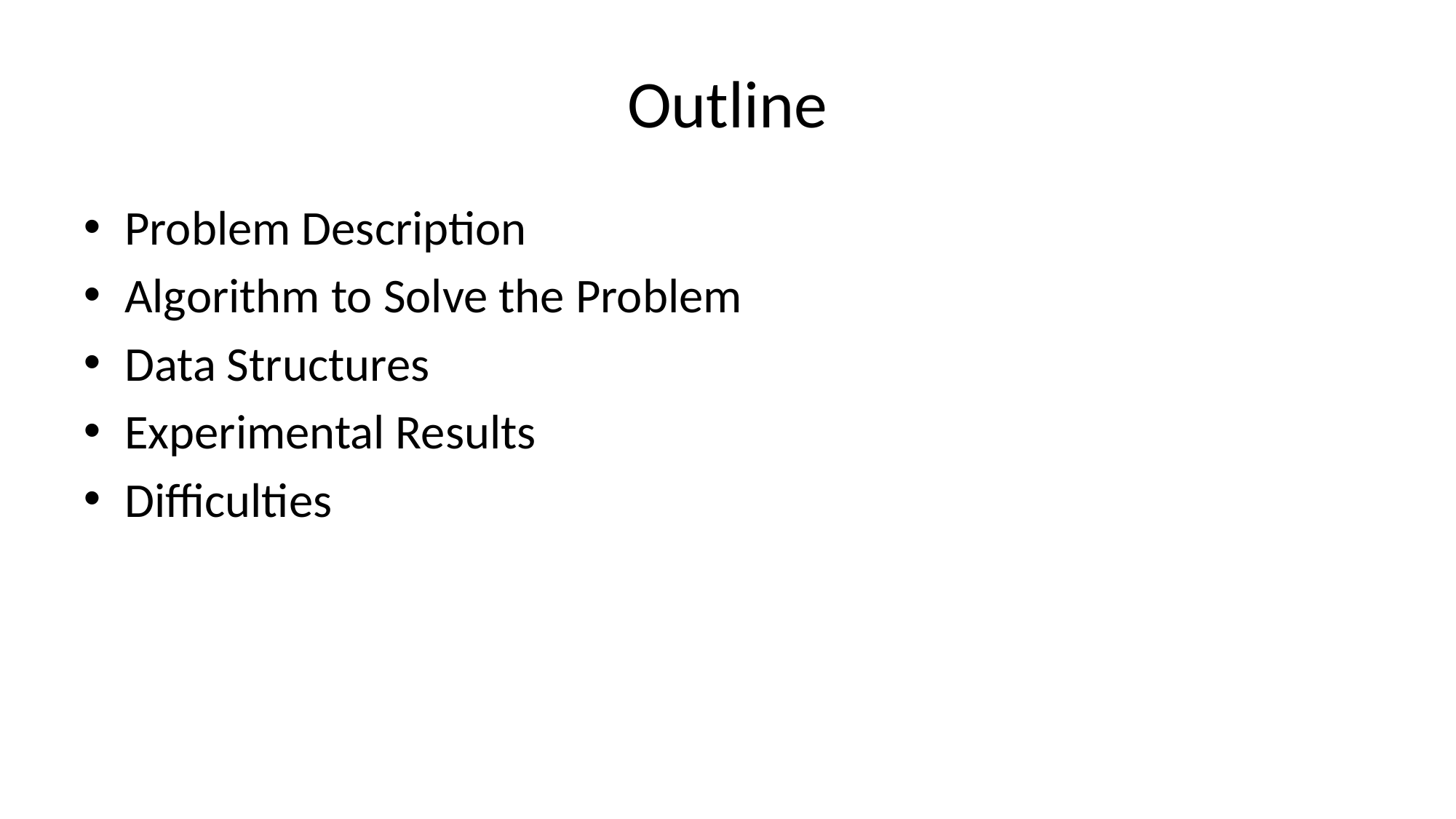

# Outline
Problem Description
Algorithm to Solve the Problem
Data Structures
Experimental Results
Difficulties